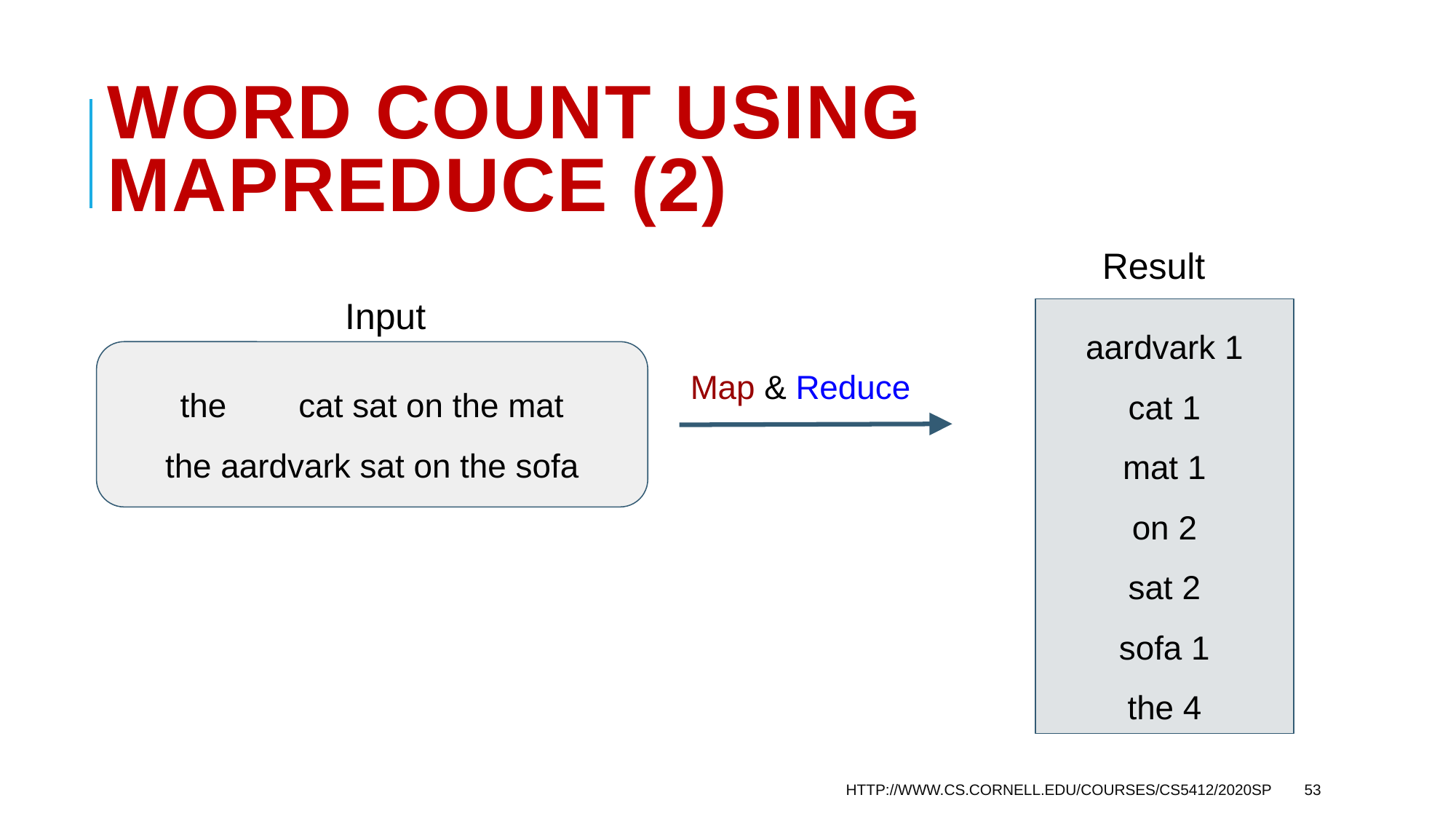

# Word Count Using MapReduce (2)
Result
Input
aardvark 1
cat 1
mat 1
on 2
sat 2
sofa 1
the 4
the	 cat sat on the mat
the aardvark sat on the sofa
Map & Reduce
HTTP://WWW.CS.CORNELL.EDU/COURSES/CS5412/2020SP
53